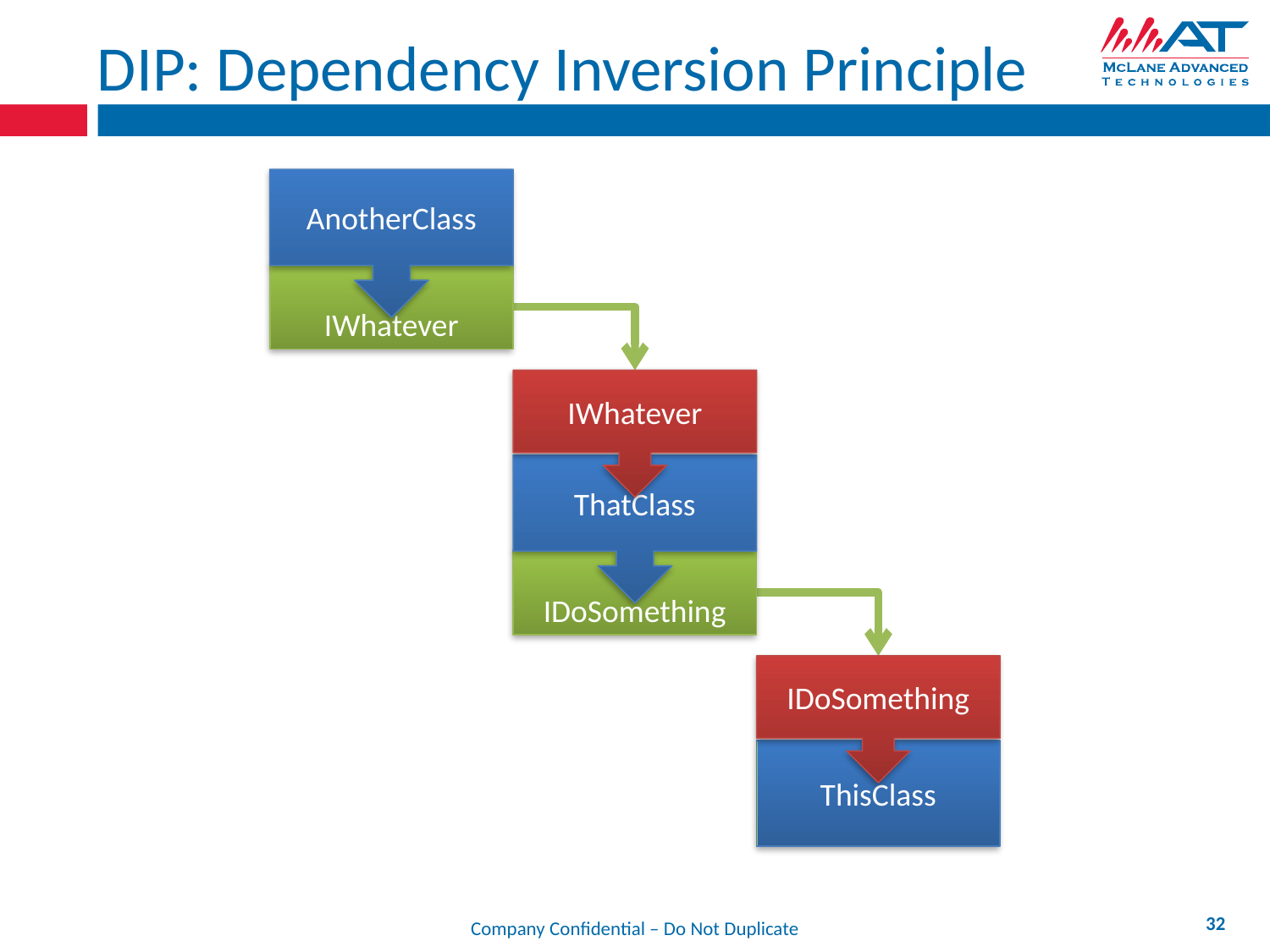

# DIP: Dependency Inversion Principle
AnotherClass
IWhatever
IWhatever
ThatClass
IDoSomething
IDoSomething
ThisClass